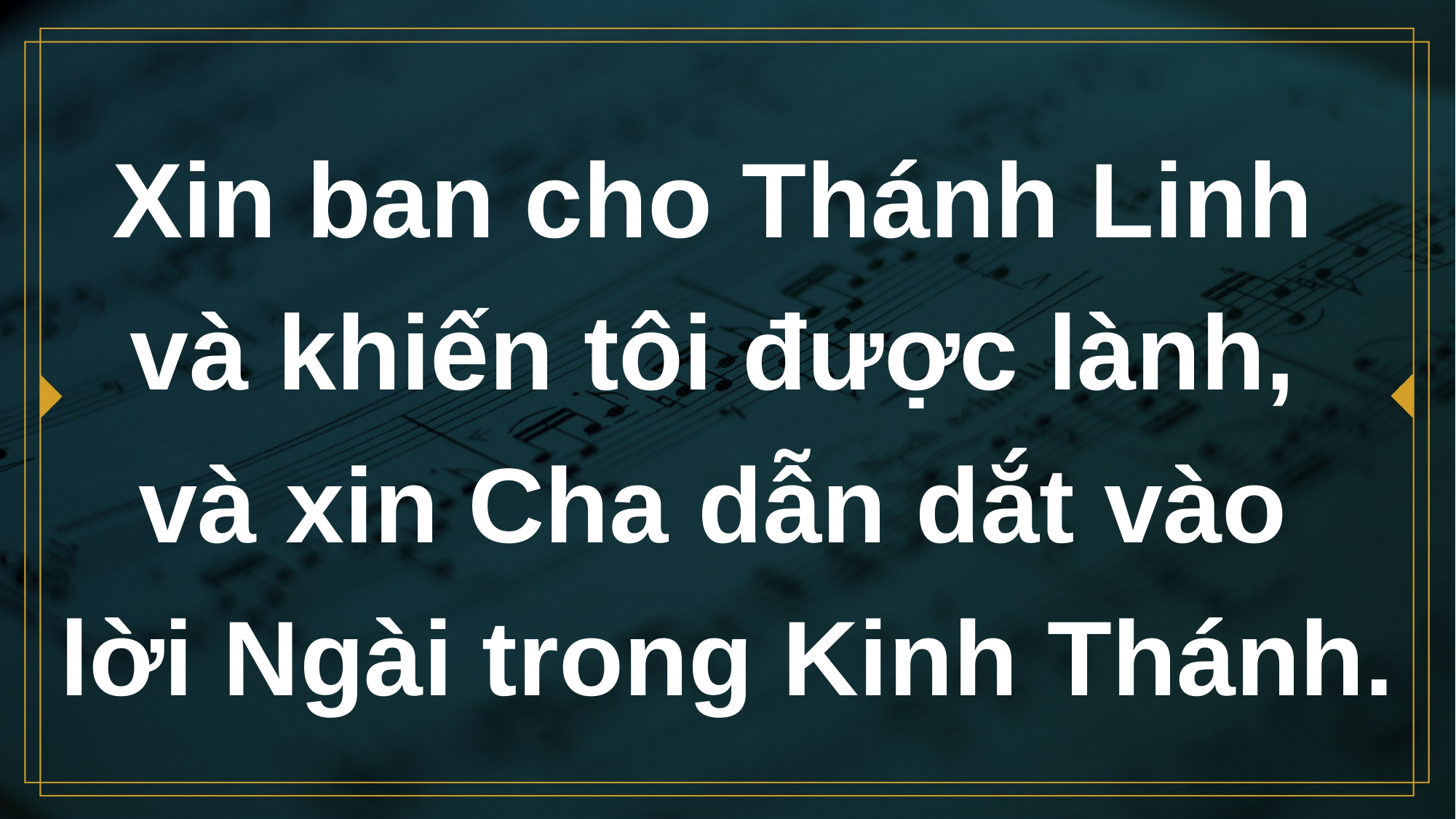

# Xin ban cho Thánh Linh và khiến tôi được lành, và xin Cha dẫn dắt vào lời Ngài trong Kinh Thánh.